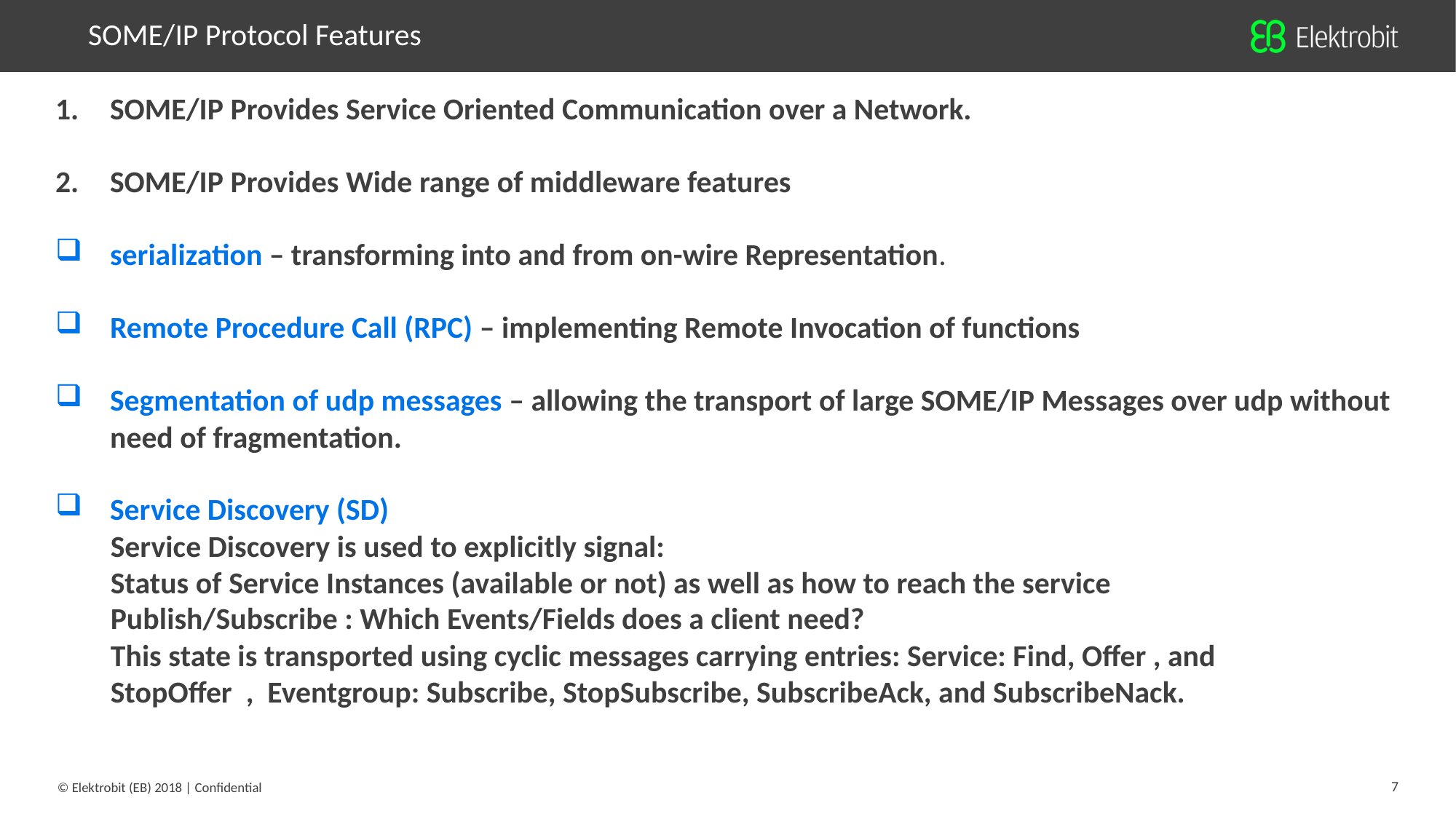

SOME/IP Protocol Features
SOME/IP Provides Service Oriented Communication over a Network.

SOME/IP Provides Wide range of middleware features

serialization – transforming into and from on-wire Representation.

Remote Procedure Call (RPC) – implementing Remote Invocation of functions

Segmentation of udp messages – allowing the transport of large SOME/IP Messages over udp without need of fragmentation.

Service Discovery (SD)
        Service Discovery is used to explicitly signal:
        Status of Service Instances (available or not) as well as how to reach the service
        Publish/Subscribe : Which Events/Fields does a client need?
        This state is transported using cyclic messages carrying entries: Service: Find, Offer , and
        StopOffer  ,  Eventgroup: Subscribe, StopSubscribe, SubscribeAck, and SubscribeNack.